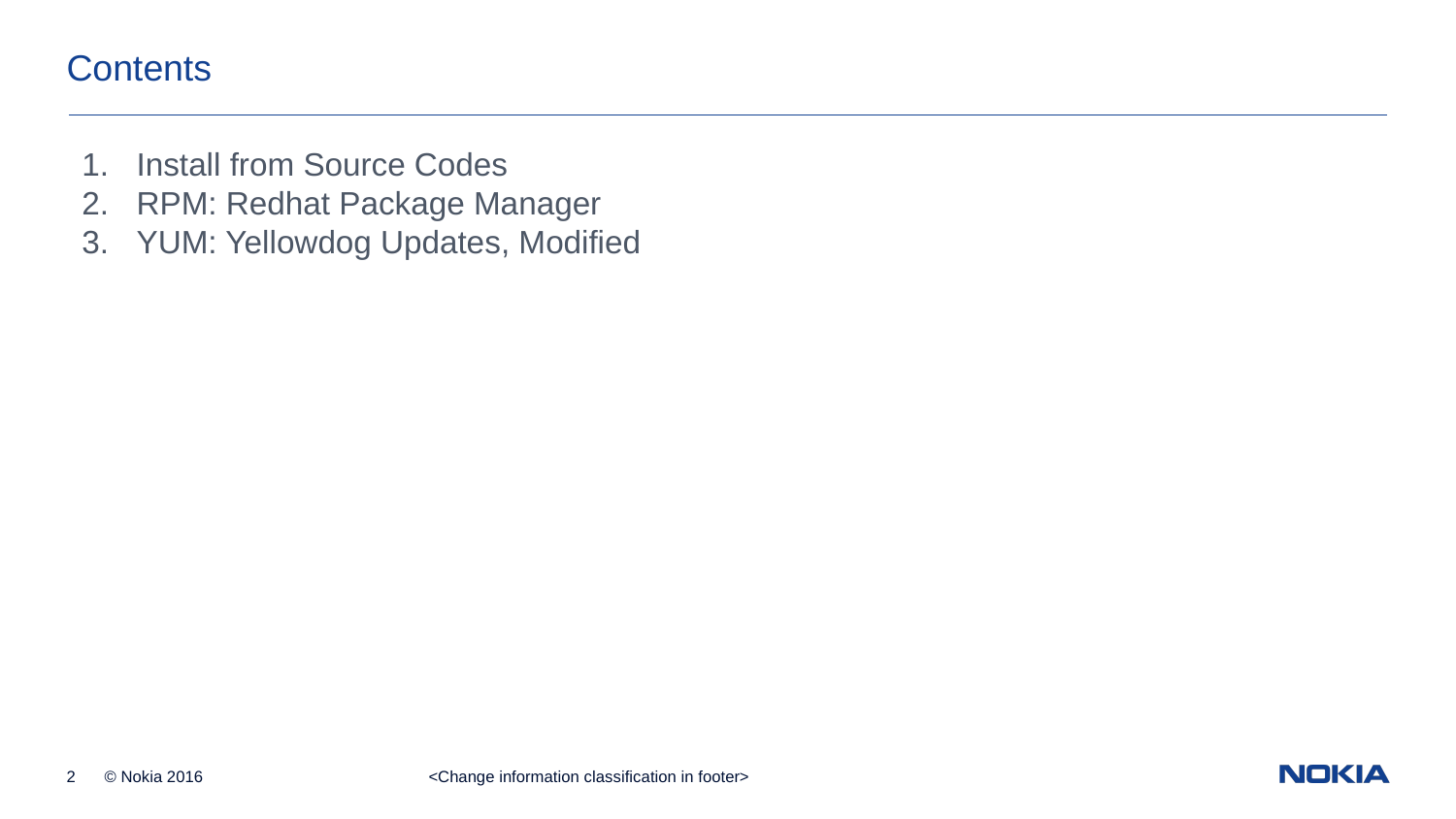

# Contents

Install from Source Codes
RPM: Redhat Package Manager
YUM: Yellowdog Updates, Modified

<Change information classification in footer>